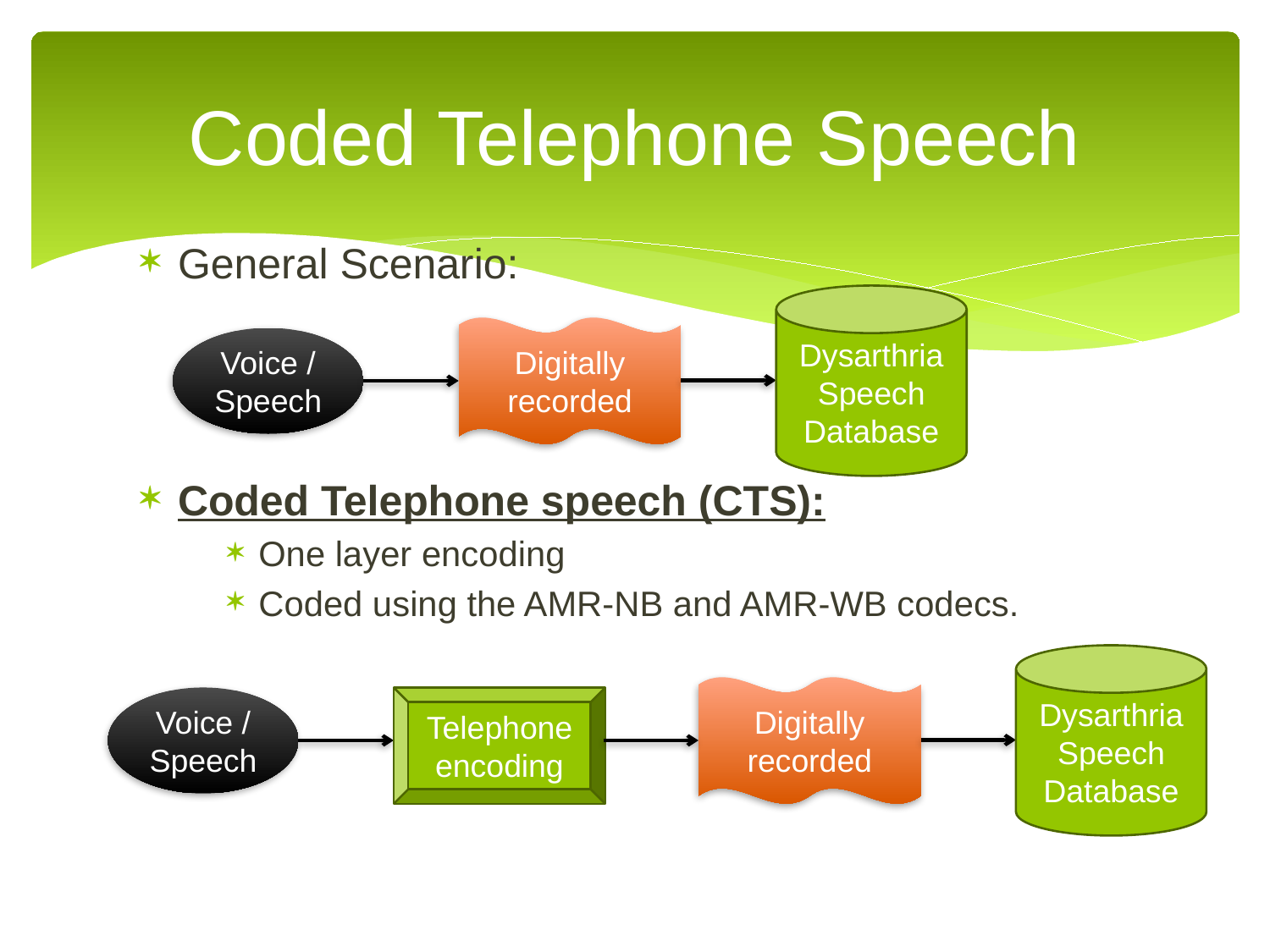

# Coded Telephone Speech
General Scenario:

Coded Telephone speech (CTS):
One layer encoding
Coded using the AMR-NB and AMR-WB codecs.

Dysarthria Speech Database
Digitally recorded
Voice /
Speech
Dysarthria Speech Database
Digitally recorded
Voice /
Speech
Telephone
encoding